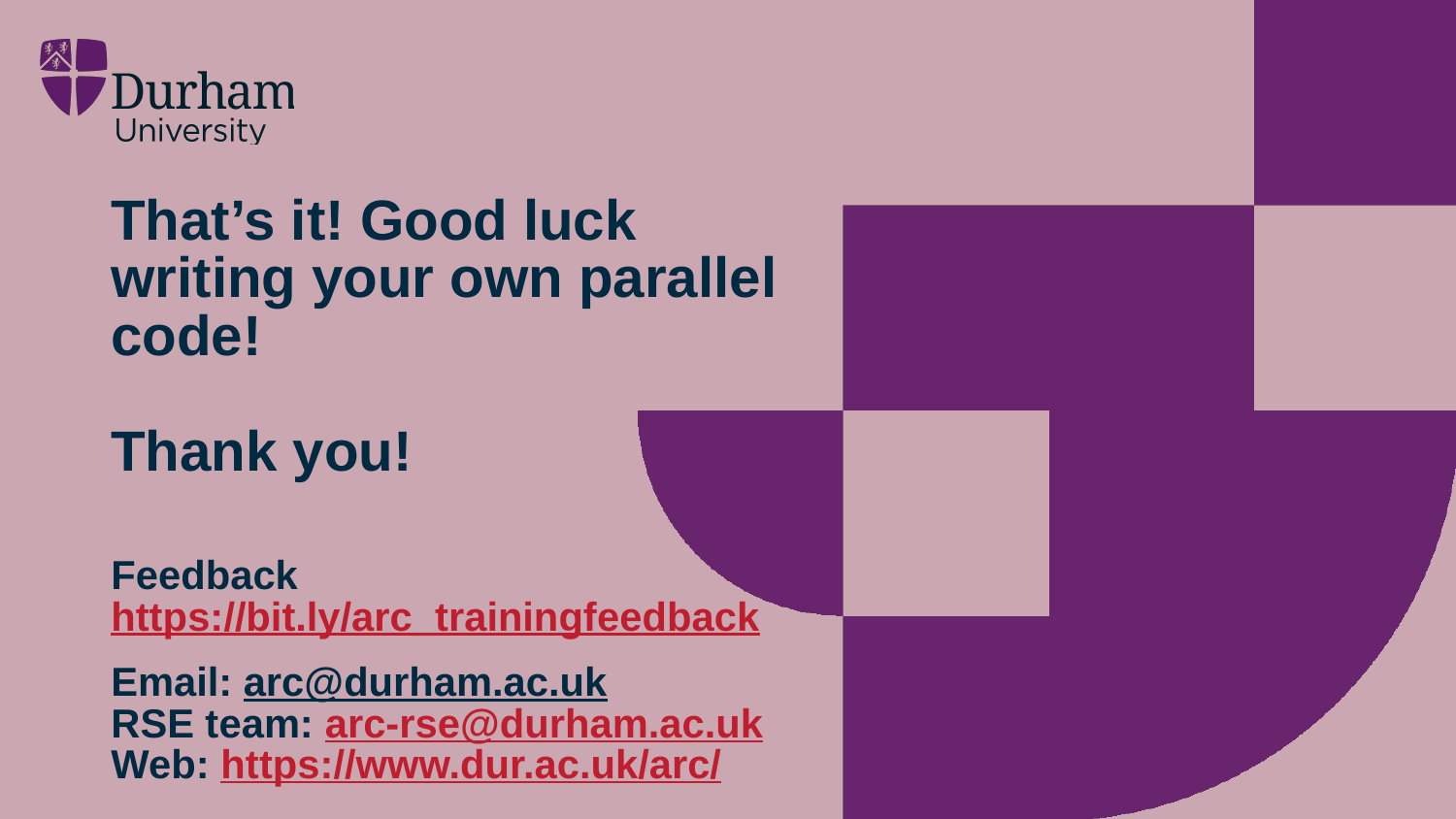

# That’s it! Good luck writing your own parallel code! Thank you! Feedback https://bit.ly/arc_trainingfeedback Email: arc@durham.ac.uk RSE team: arc-rse@durham.ac.uk Web: https://www.dur.ac.uk/arc/